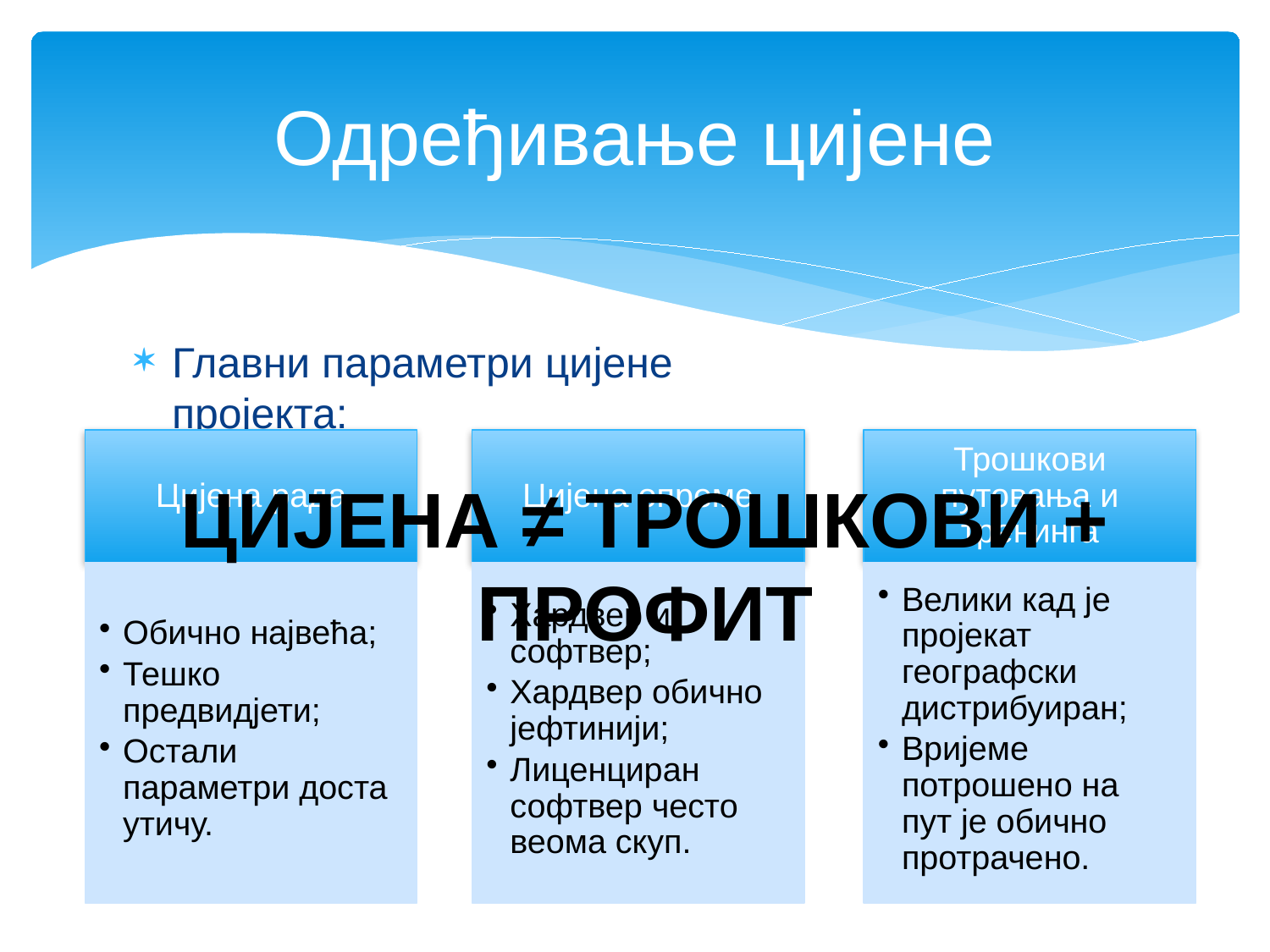

# Одређивање цијене
Главни параметри цијене пројекта:
Цијена рада
Цијена опреме
Хардвер и софтвер;
Хардвер обично јефтинији;
Лиценциран софтвер често веома скуп.
Трошкови путовања и тренинга
ЦИЈЕНА ≠ ТРОШКОВИ + ПРОФИТ
Обично највећа;
Тешко предвидјети;
Остали параметри доста утичу.
Велики кад је пројекат географски дистрибуиран;
Вријеме потрошено на пут је обично протрачено.